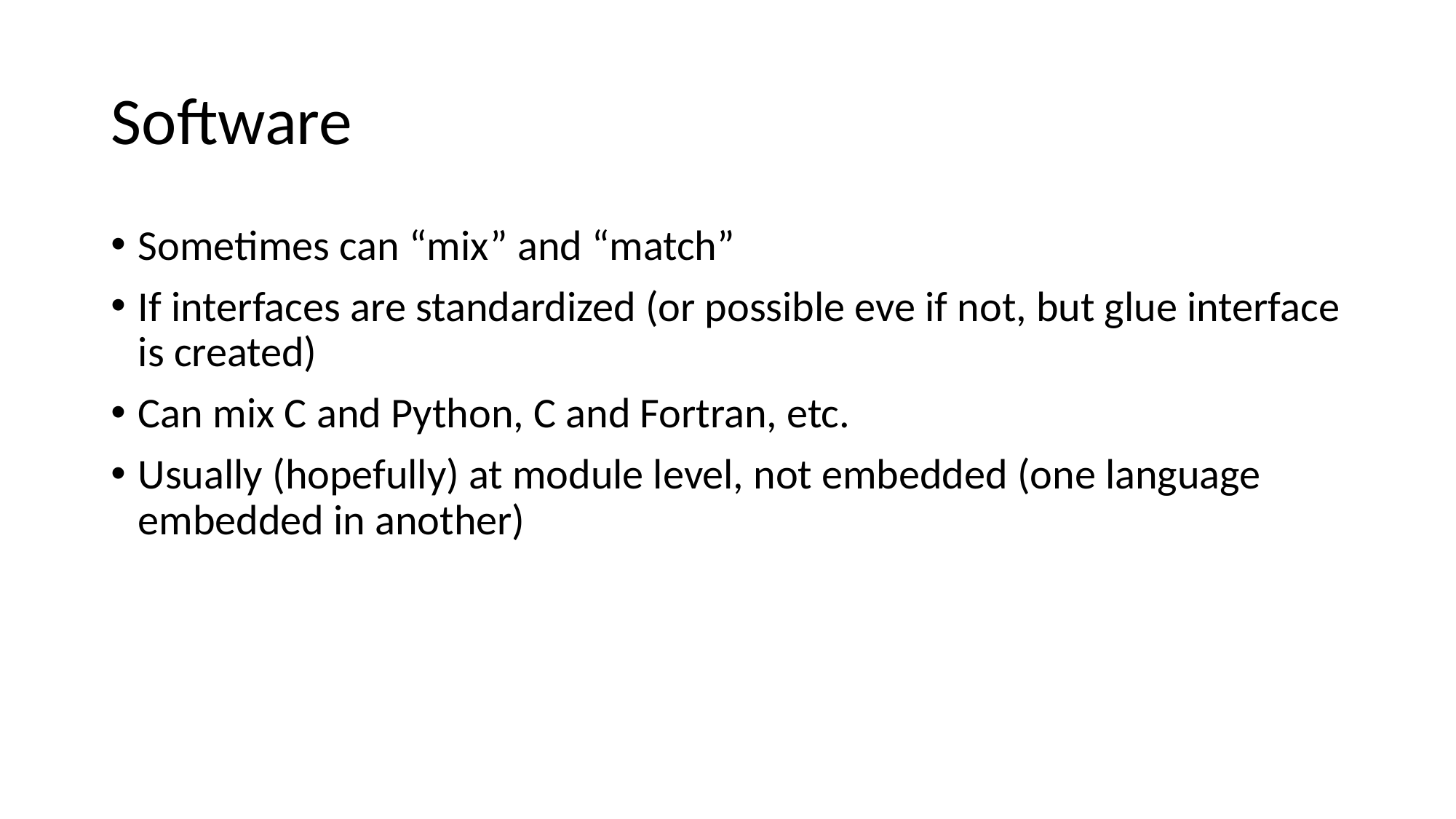

# Software
Sometimes can “mix” and “match”
If interfaces are standardized (or possible eve if not, but glue interface is created)
Can mix C and Python, C and Fortran, etc.
Usually (hopefully) at module level, not embedded (one language embedded in another)